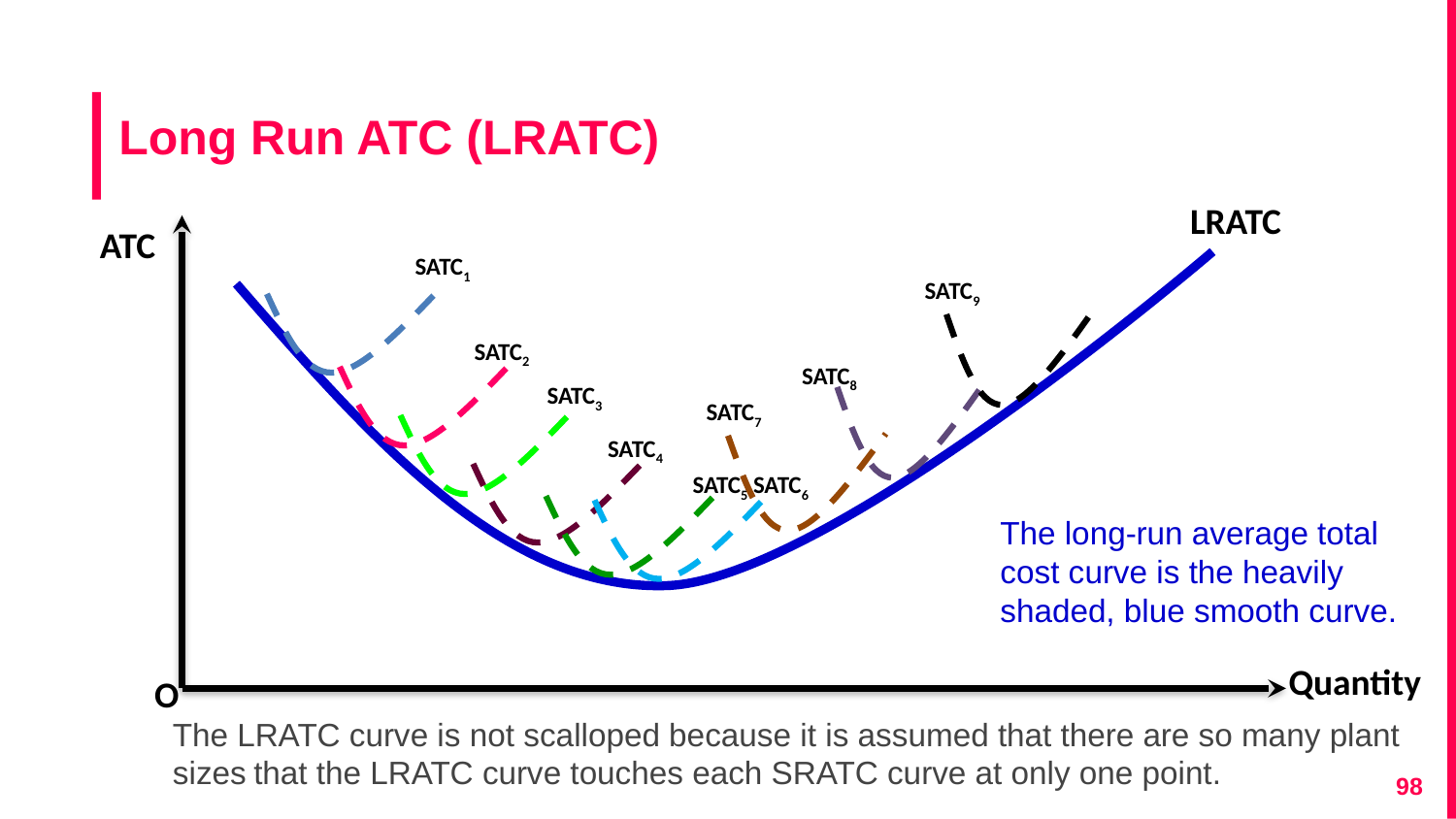

# Long Run ATC (LRATC)

LRATC
ATC
SATC1

SATC9

SATC2
SATC8

SATC3

SATC7

SATC4

SATC5
SATC6

The long-run average total
cost curve is the heavily
shaded, blue smooth curve.
Quantity
O
The LRATC curve is not scalloped because it is assumed that there are so many plant sizes that the LRATC curve touches each SRATC curve at only one point.
98